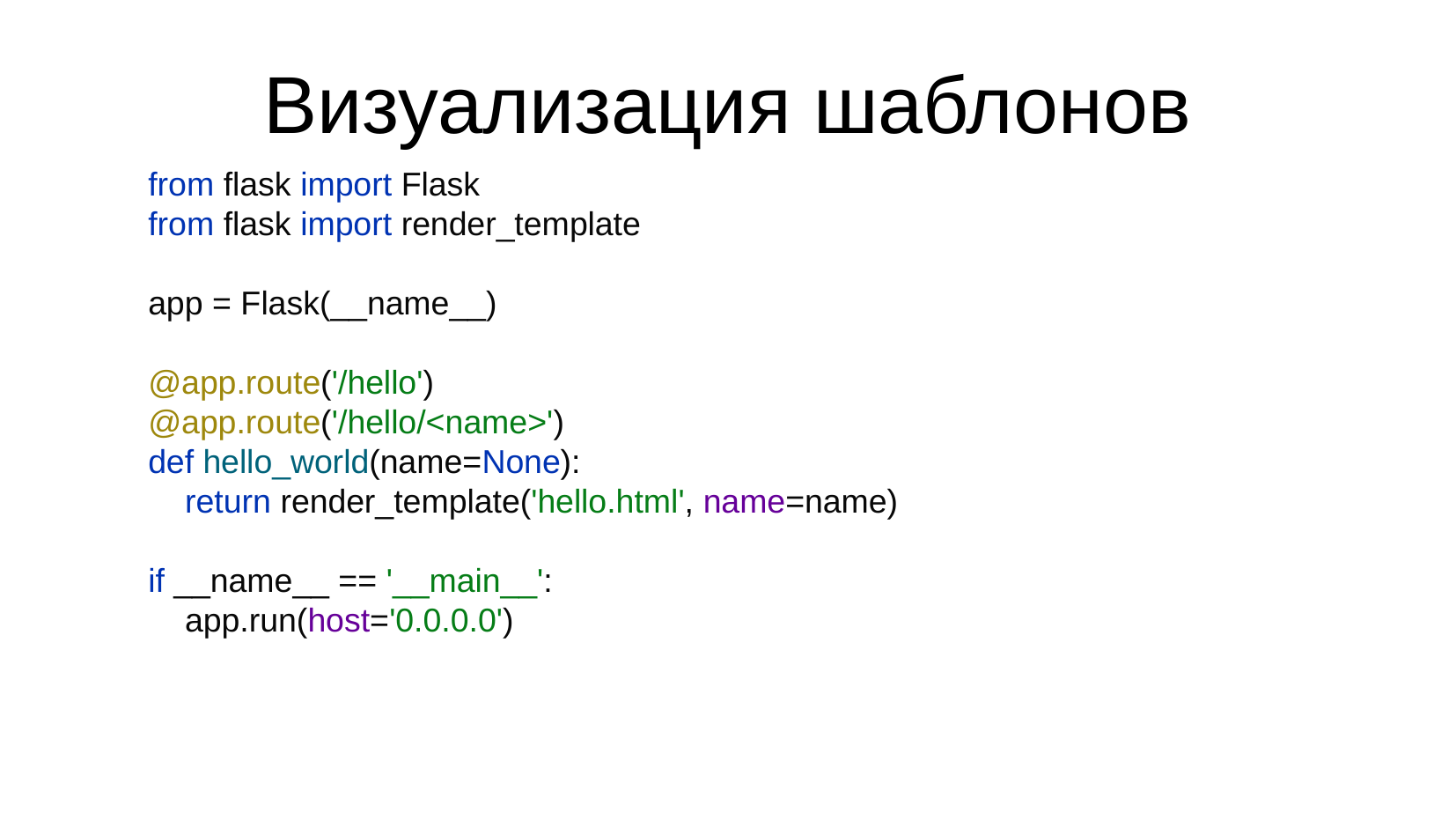

Визуализация шаблонов
from flask import Flask
from flask import render_template
app = Flask(__name__)
@app.route('/hello')
@app.route('/hello/<name>')
def hello_world(name=None):
    return render_template('hello.html', name=name)
if __name__ == '__main__':
    app.run(host='0.0.0.0')